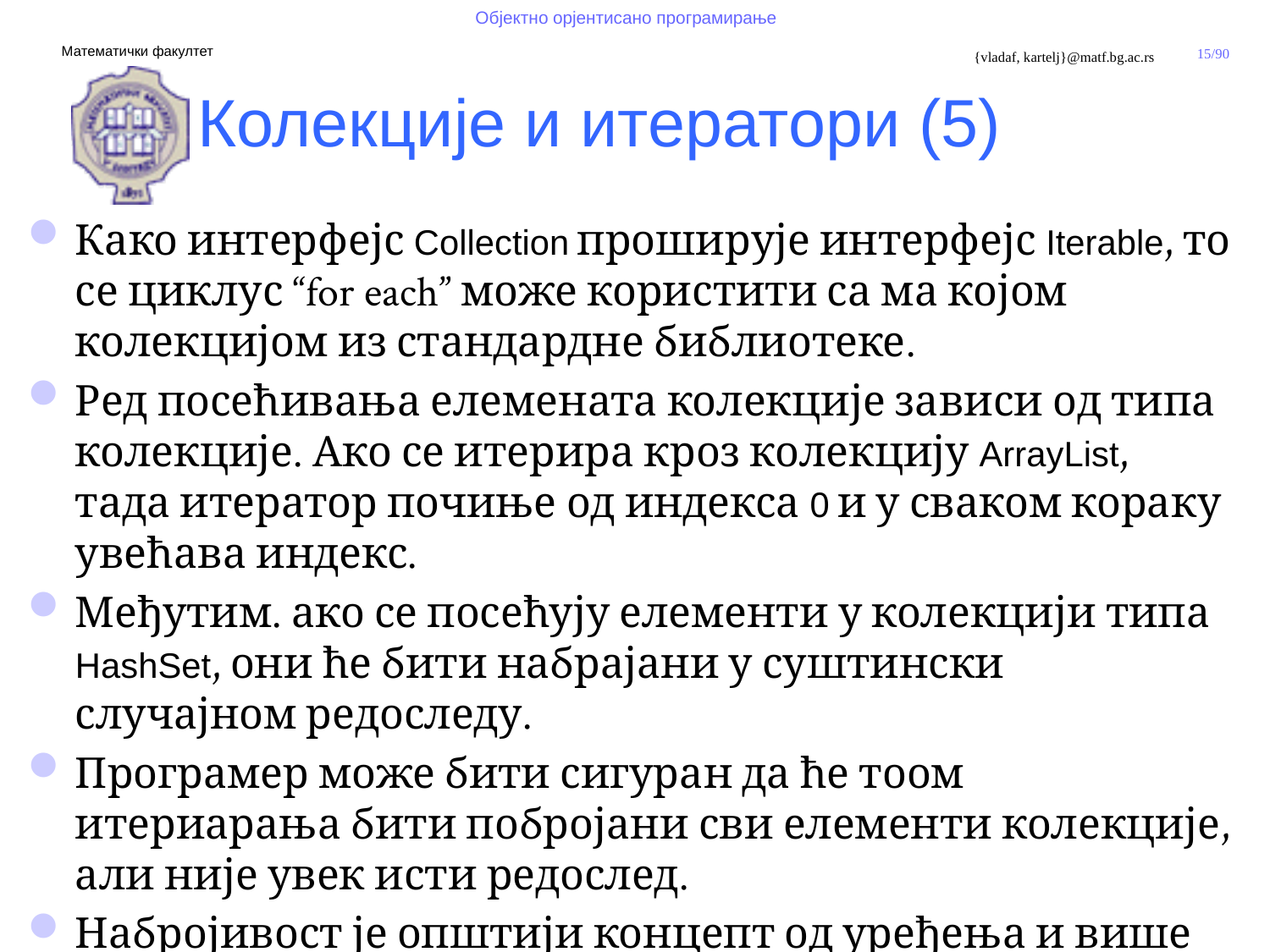

Колекције и итератори (5)
Како интерфејс Collection проширује интерфејс Iterable, то се циклус “for each” може користити са ма којом колекцијом из стандардне библиотеке.
Ред посећивања елемената колекције зависи од типа колекције. Ако се итерира кроз колекцију ArrayList, тада итератор почиње од индекса 0 и у сваком кораку увећава индекс.
Међутим. ако се посећују елементи у колекцији типа HashSet, они ће бити набрајани у суштински случајном редоследу.
Програмер може бити сигуран да ће тоом итериарања бити побројани сви елементи колекције, али није увек исти редослед.
Набројивост је општији концепт од уређења и више одговара интерфејсу Collection јер омогућава веће уопштење.